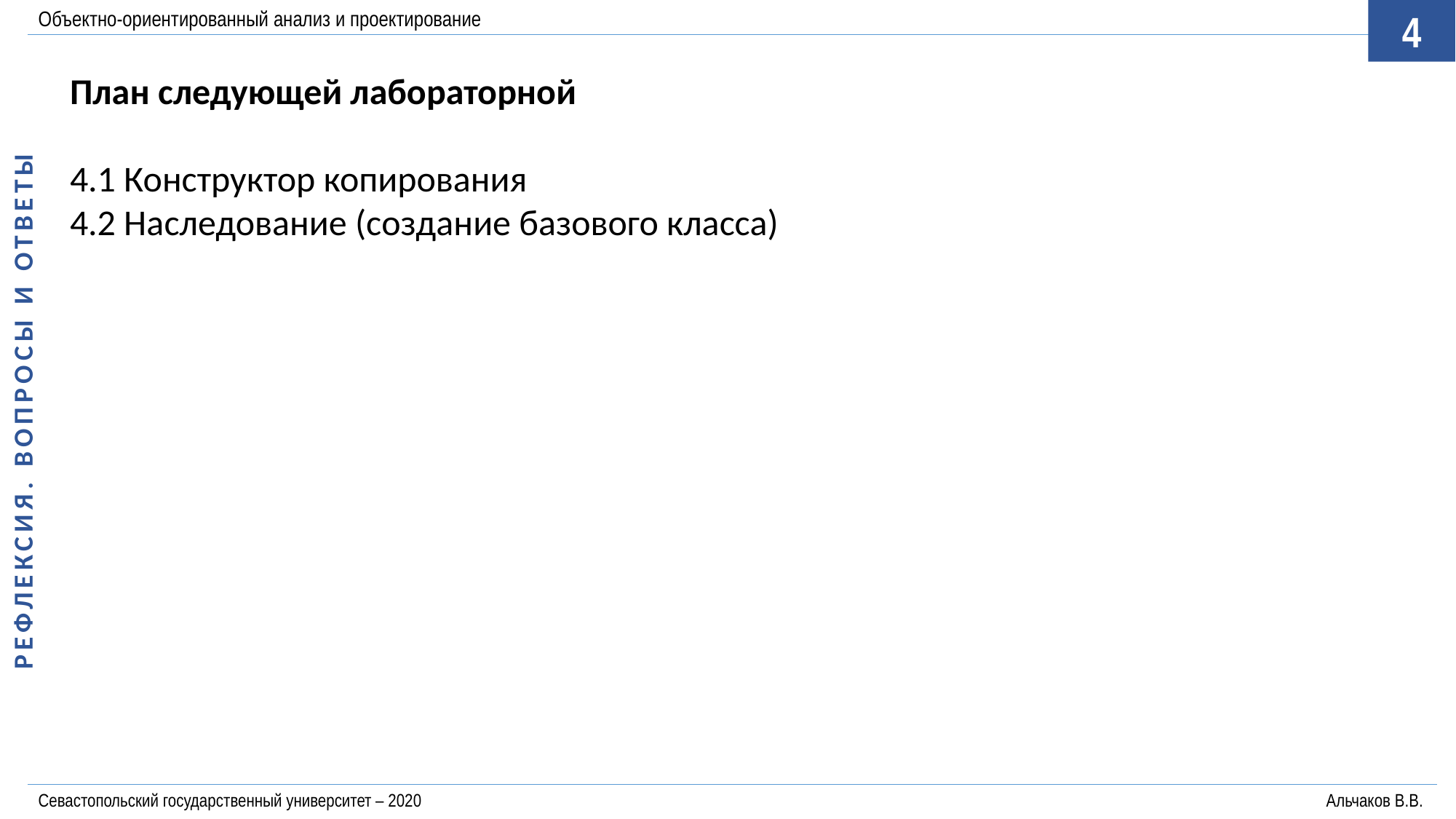

Объектно-ориентированный анализ и проектирование
4
РЕФЛЕКСИЯ. ВОПРОСЫ И ОТВЕТЫ
План следующей лабораторной

4.1 Конструктор копирования
4.2 Наследование (создание базового класса)
Севастопольский государственный университет – 2020	Альчаков В.В.